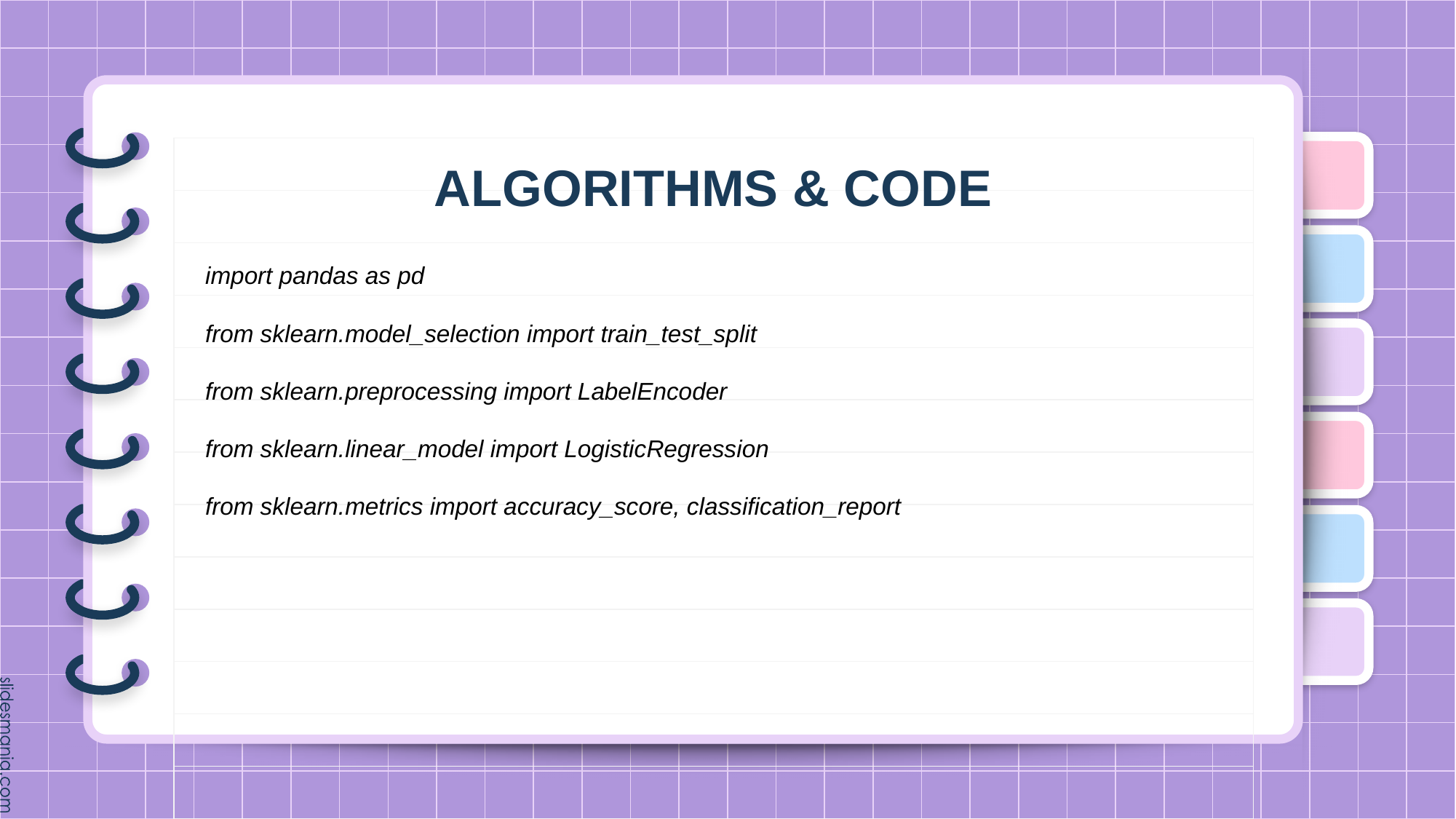

# ALGORITHMS & CODE
import pandas as pd
from sklearn.model_selection import train_test_split
from sklearn.preprocessing import LabelEncoder
from sklearn.linear_model import LogisticRegression
from sklearn.metrics import accuracy_score, classification_report